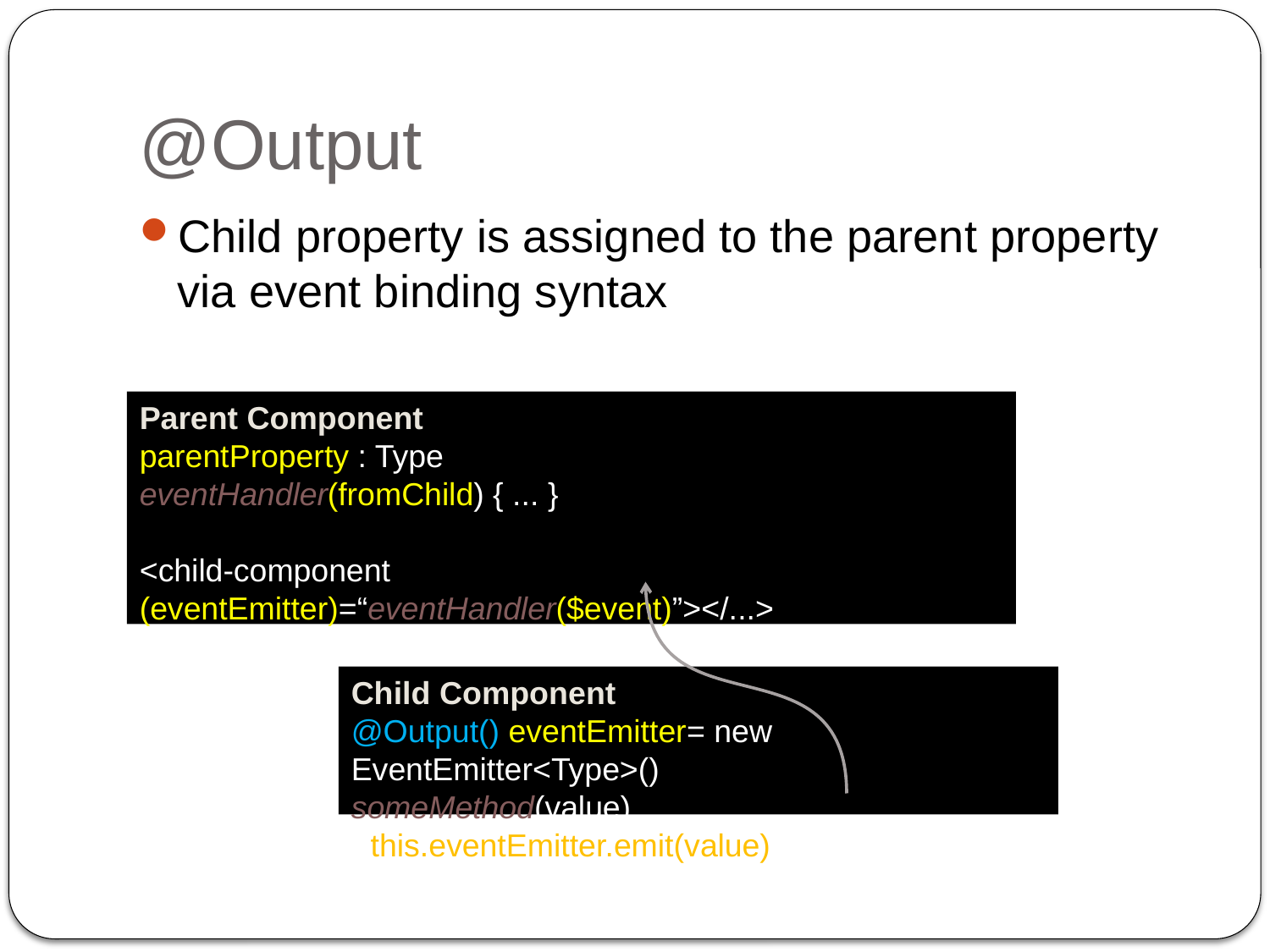

# @Output
Child property is assigned to the parent property via event binding syntax

Parent Component
parentProperty : Type
eventHandler(fromChild) { ... }

<child-component (eventEmitter)=“eventHandler($event)”></...>
Child Component
@Output() eventEmitter= new EventEmitter<Type>()
someMethod(value) { this.eventEmitter.emit(value) }